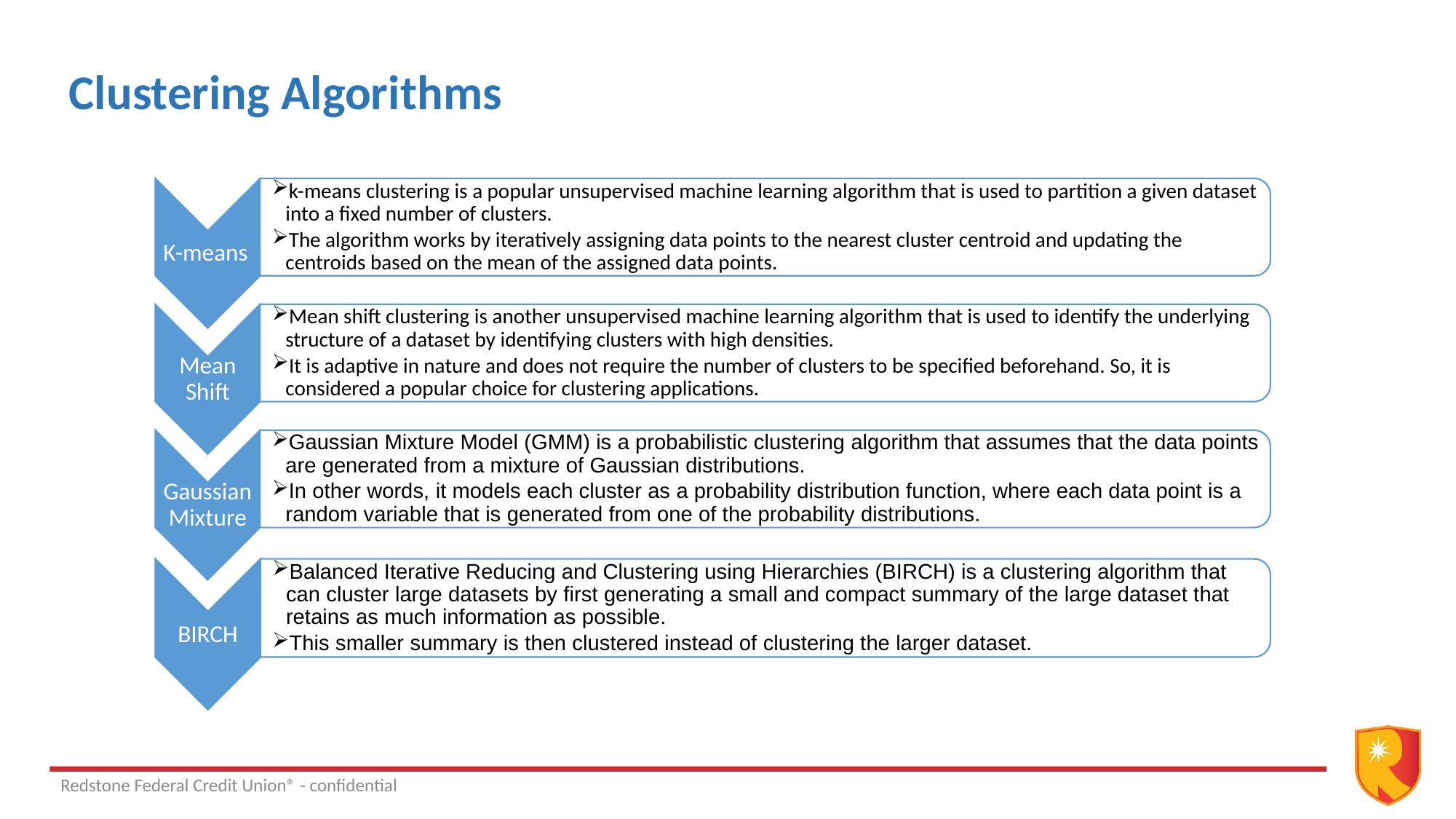

Clustering Algorithms
K-means
k-means clustering is a popular unsupervised machine learning algorithm that is used to partition a given dataset into a fixed number of clusters.
The algorithm works by iteratively assigning data points to the nearest cluster centroid and updating the centroids based on the mean of the assigned data points.
Mean Shift
Mean shift clustering is another unsupervised machine learning algorithm that is used to identify the underlying structure of a dataset by identifying clusters with high densities.
It is adaptive in nature and does not require the number of clusters to be specified beforehand. So, it is considered a popular choice for clustering applications.
Gaussian Mixture
Gaussian Mixture Model (GMM) is a probabilistic clustering algorithm that assumes that the data points are generated from a mixture of Gaussian distributions.
In other words, it models each cluster as a probability distribution function, where each data point is a random variable that is generated from one of the probability distributions.

BIRCH

Balanced Iterative Reducing and Clustering using Hierarchies (BIRCH) is a clustering algorithm that can cluster large datasets by first generating a small and compact summary of the large dataset that retains as much information as possible.
This smaller summary is then clustered instead of clustering the larger dataset.
Birch
Redstone Federal Credit Union® - confidential